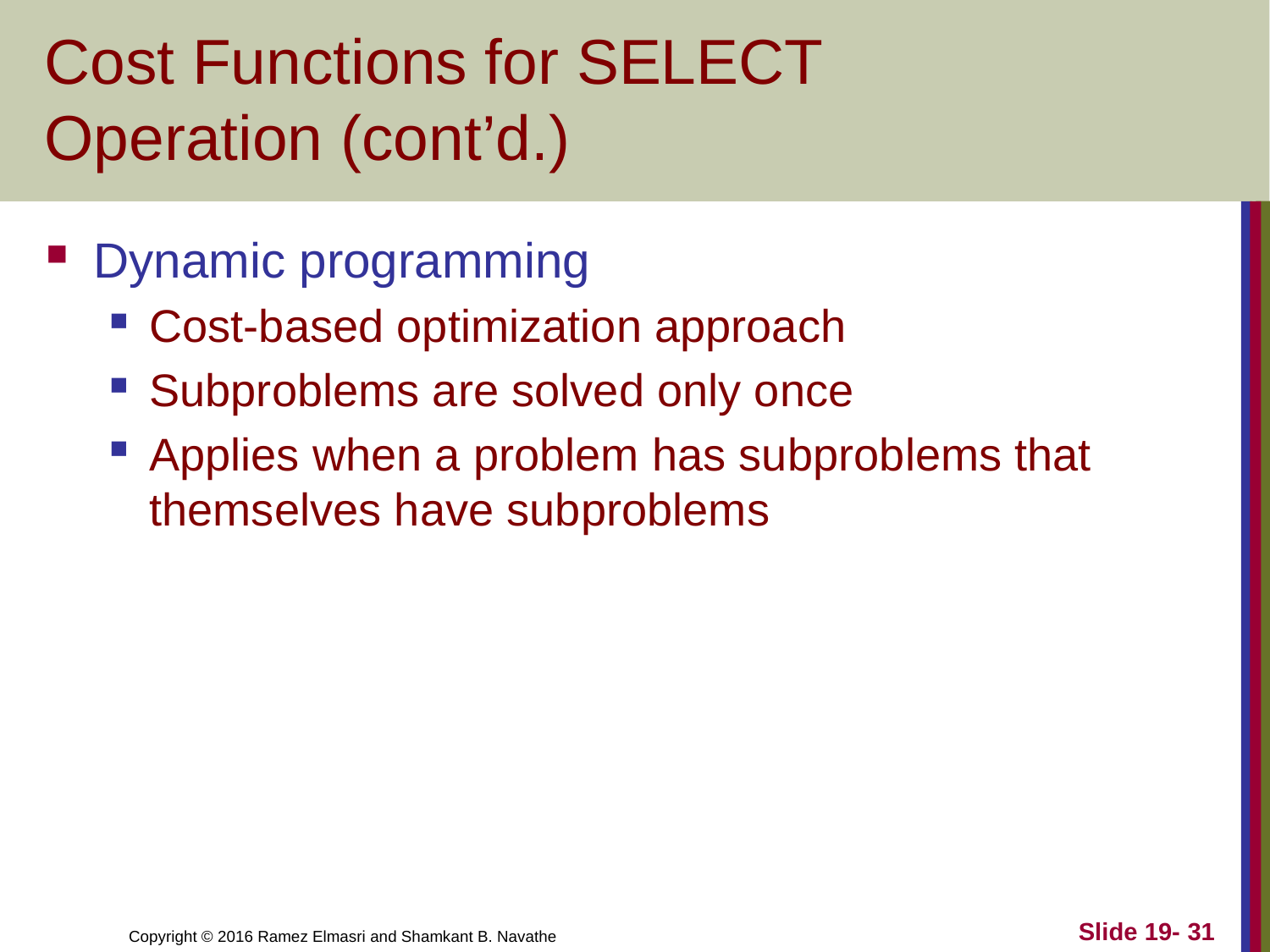

# Cost Functions for SELECT Operation (cont’d.)
Dynamic programming
Cost-based optimization approach
Subproblems are solved only once
Applies when a problem has subproblems that themselves have subproblems

Slide 19- 31